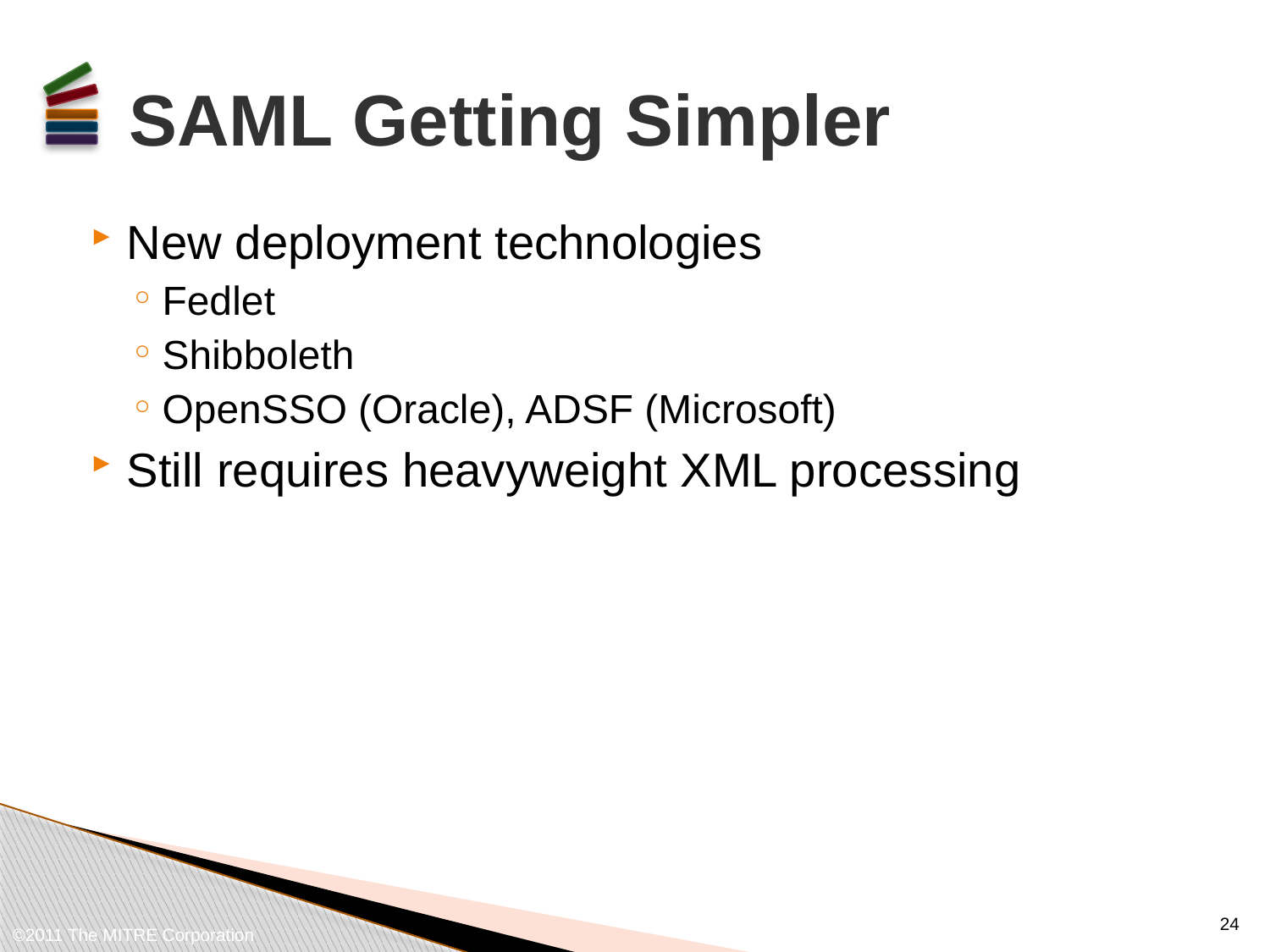

# SAML Getting Simpler
New deployment technologies
Fedlet
Shibboleth
OpenSSO (Oracle), ADSF (Microsoft)
Still requires heavyweight XML processing
24